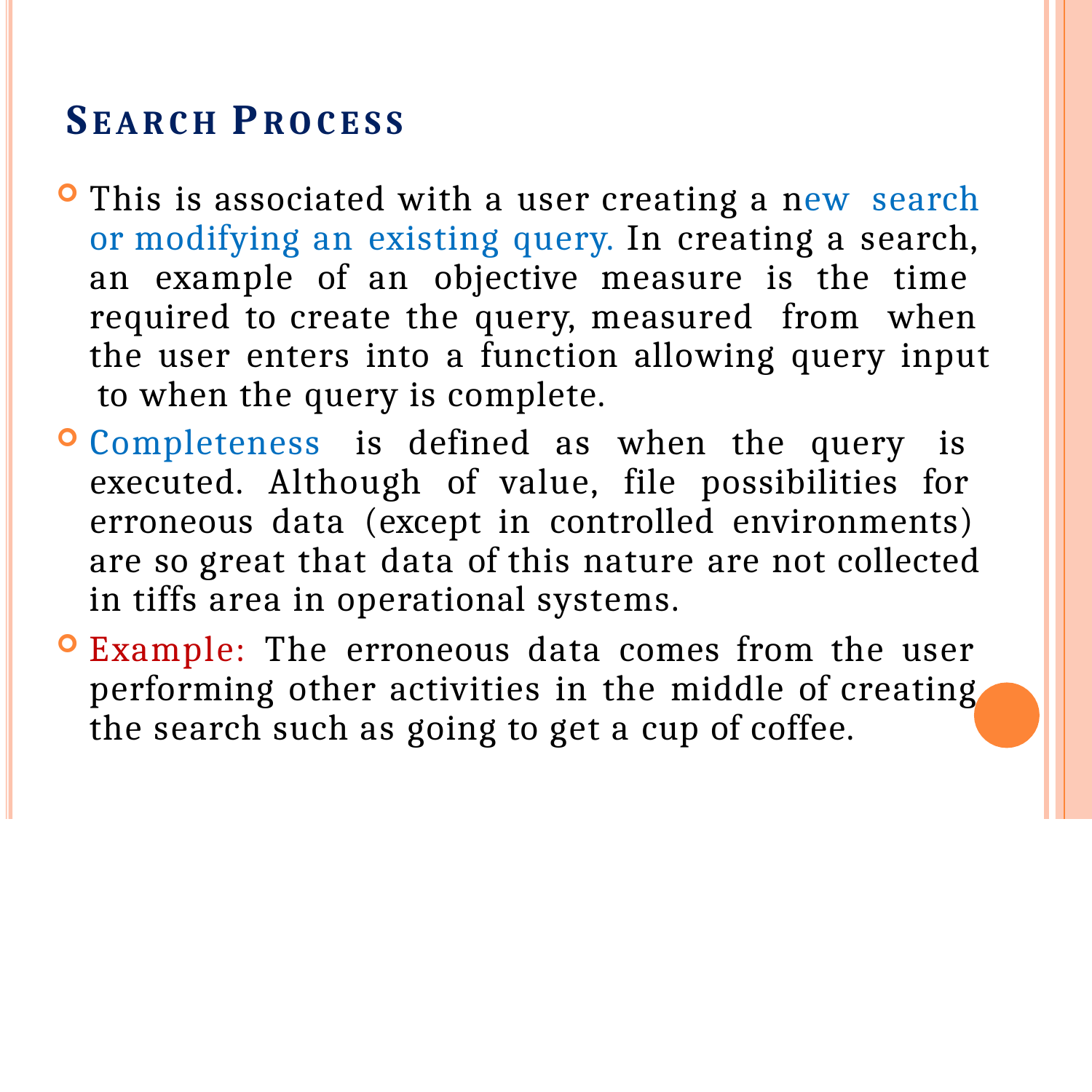

# SEARCH PROCESS
This is associated with a user creating a new  search  or modifying an existing query. In creating a search,  an example of an objective measure is the time  required to create the query, measured  from  when  the user enters into a function allowing query input  to when the query is complete.
Completeness is defined as when the query is  executed. Although of value, file possibilities for  erroneous data (except in controlled environments)  are so great that data of this nature are not collected  in tiffs area in operational systems.
Example: The erroneous data comes from the user  performing other activities in the middle of creating  the search such as going to get a cup of coffee.